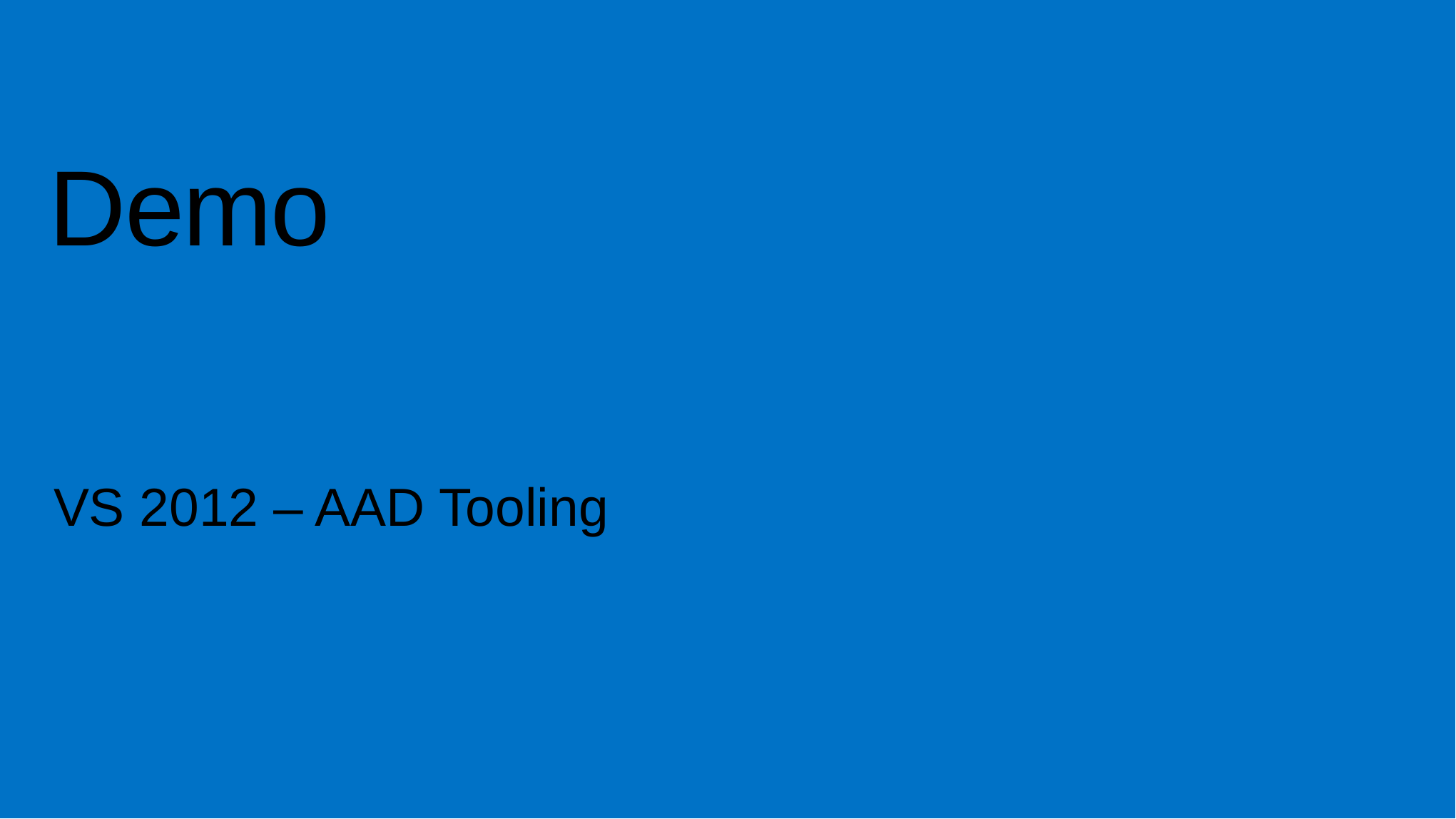

# Demo
VS 2012 – AAD Tooling